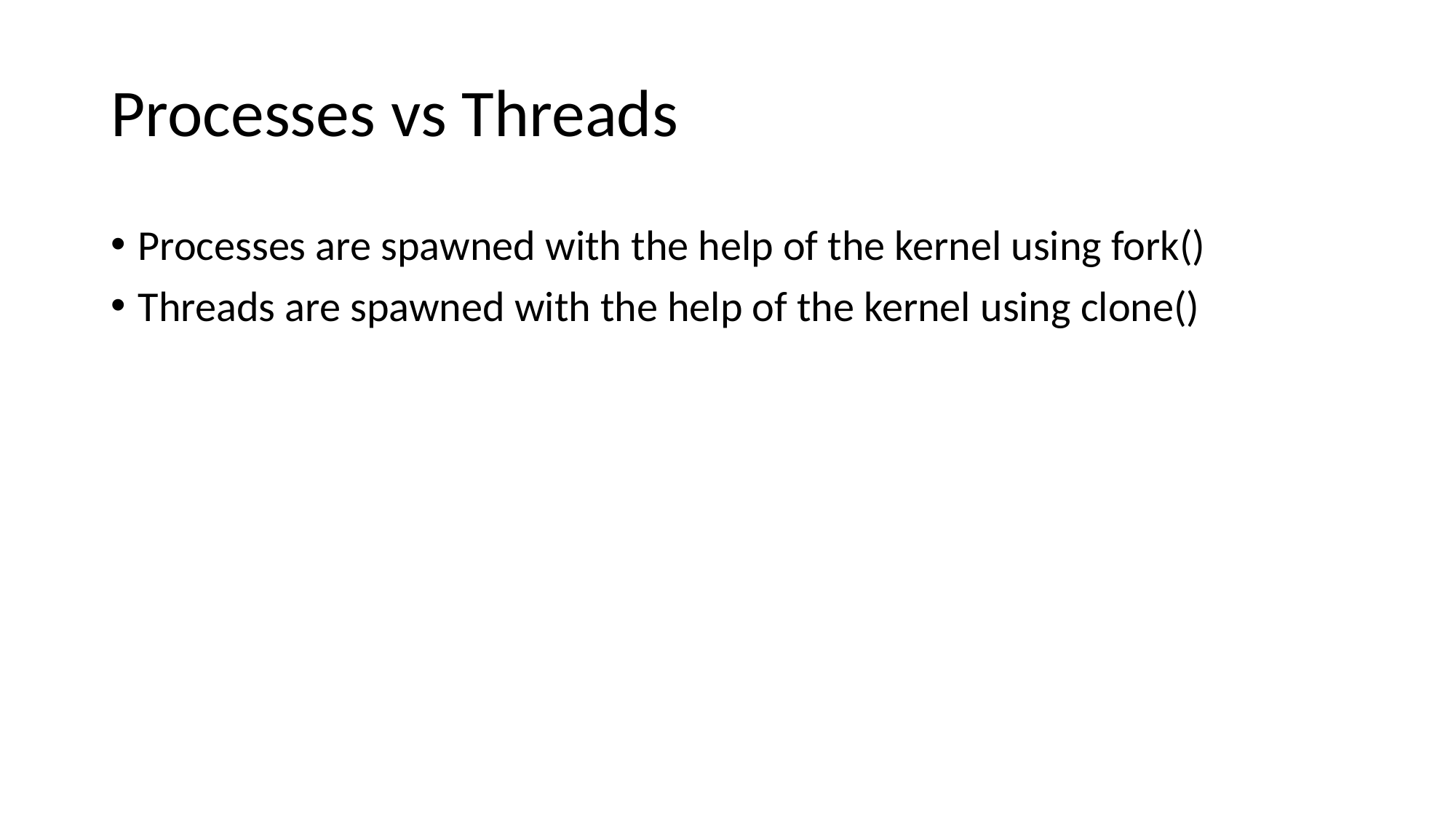

# Processes vs Threads
Processes are spawned with the help of the kernel using fork()
Threads are spawned with the help of the kernel using clone()